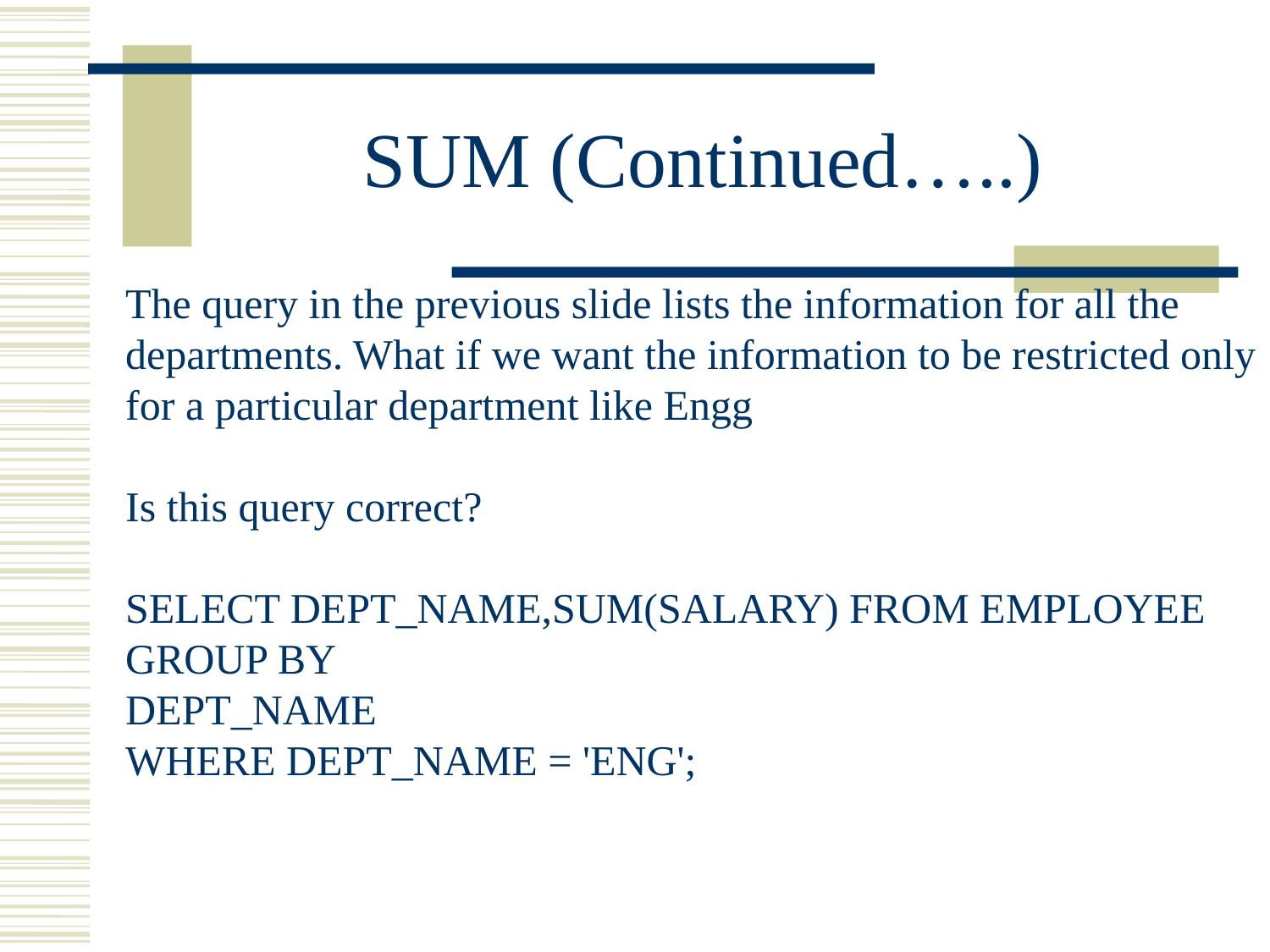

# SUM (Continued…..)
The query in the previous slide lists the information for all the
departments. What if we want the information to be restricted only
for a particular department like Engg

Is this query correct?

SELECT DEPT_NAME,SUM(SALARY) FROM EMPLOYEE
GROUP BY
DEPT_NAME
WHERE DEPT_NAME = 'ENG';